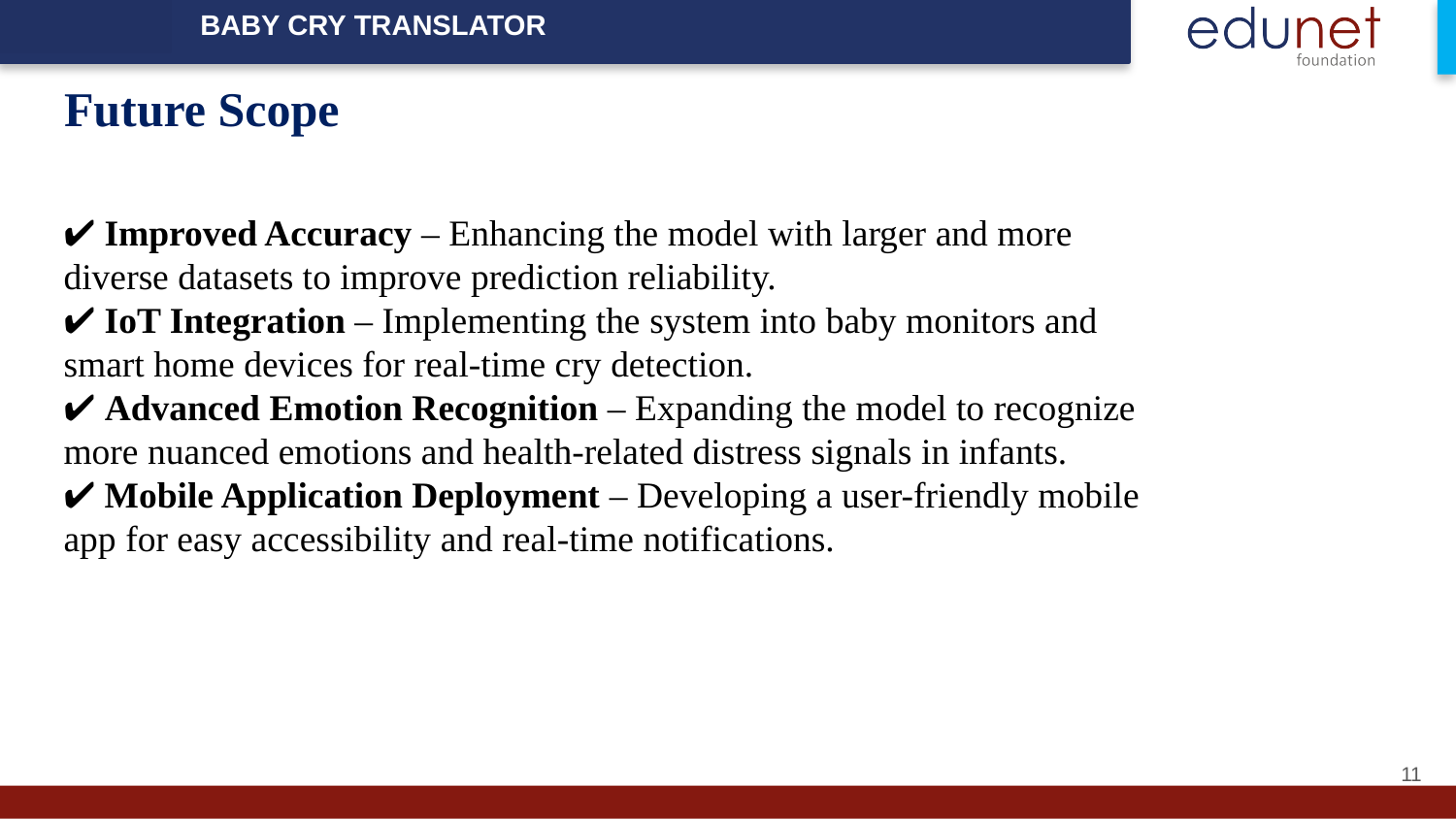

BABY CRY TRANSLATOR
# Future Scope
✔ Improved Accuracy – Enhancing the model with larger and more diverse datasets to improve prediction reliability.
✔ IoT Integration – Implementing the system into baby monitors and smart home devices for real-time cry detection.
✔ Advanced Emotion Recognition – Expanding the model to recognize more nuanced emotions and health-related distress signals in infants.
✔ Mobile Application Deployment – Developing a user-friendly mobile app for easy accessibility and real-time notifications.

11